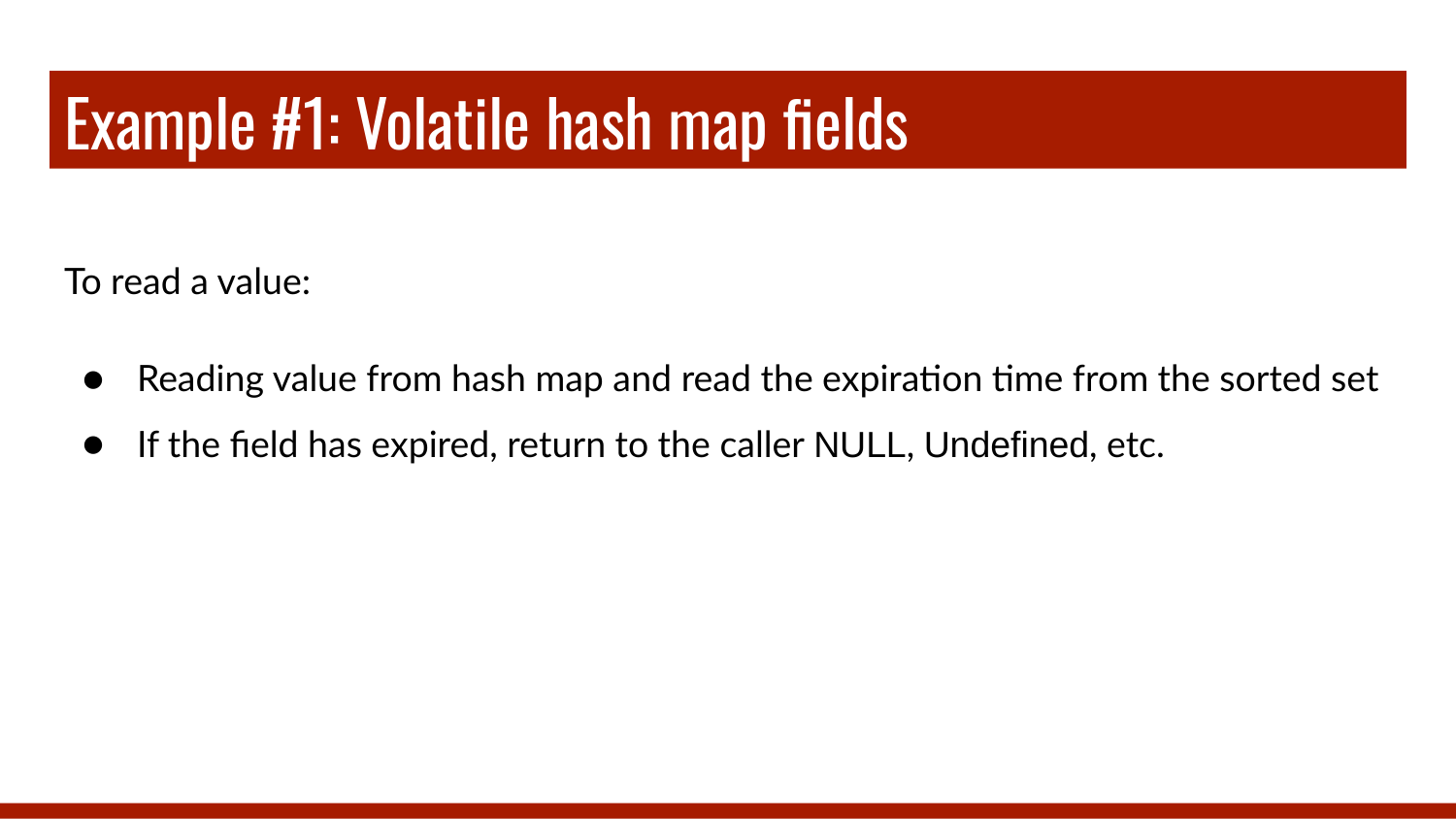

# Example #1: Volatile hash map fields
To read a value:
Reading value from hash map and read the expiration time from the sorted set
If the field has expired, return to the caller NULL, Undefined, etc.